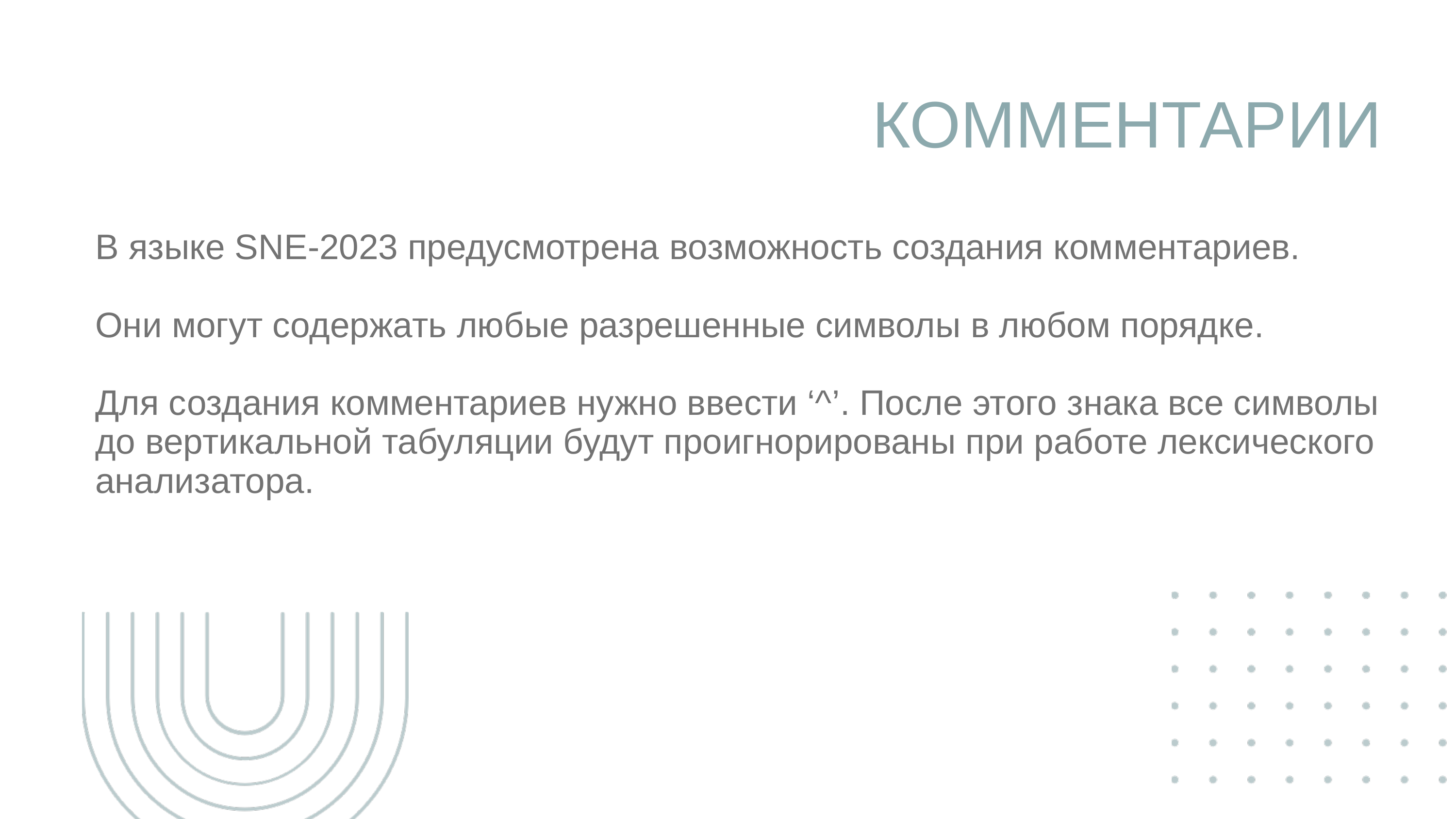

КОММЕНТАРИИ

В языке SNE-2023 предусмотрена возможность создания комментариев.

Они могут содержать любые разрешенные символы в любом порядке.

Для создания комментариев нужно ввести ‘^’. После этого знака все символы до вертикальной табуляции будут проигнорированы при работе лексического анализатора.